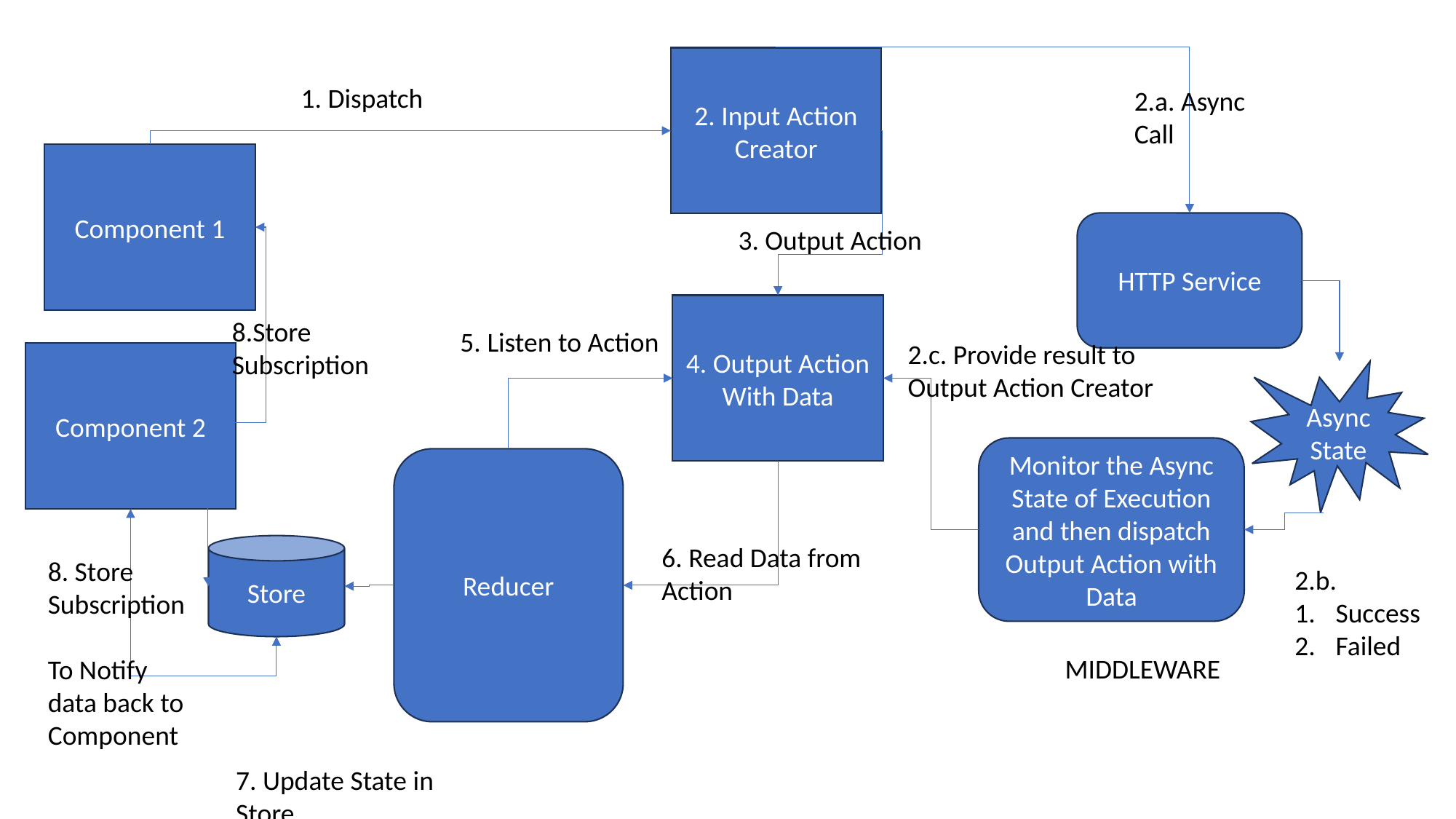

2. Input Action Creator
1. Dispatch
2.a. Async Call
Component 1
HTTP Service
3. Output Action
4. Output Action With Data
8.Store
Subscription
5. Listen to Action
2.c. Provide result to Output Action Creator
Component 2
Async State
Monitor the Async State of Execution and then dispatch Output Action with Data
Reducer
6. Read Data from Action
Store
8. Store
Subscription

To Notify data back to Component
2.b.
Success
Failed
MIDDLEWARE
7. Update State in Store